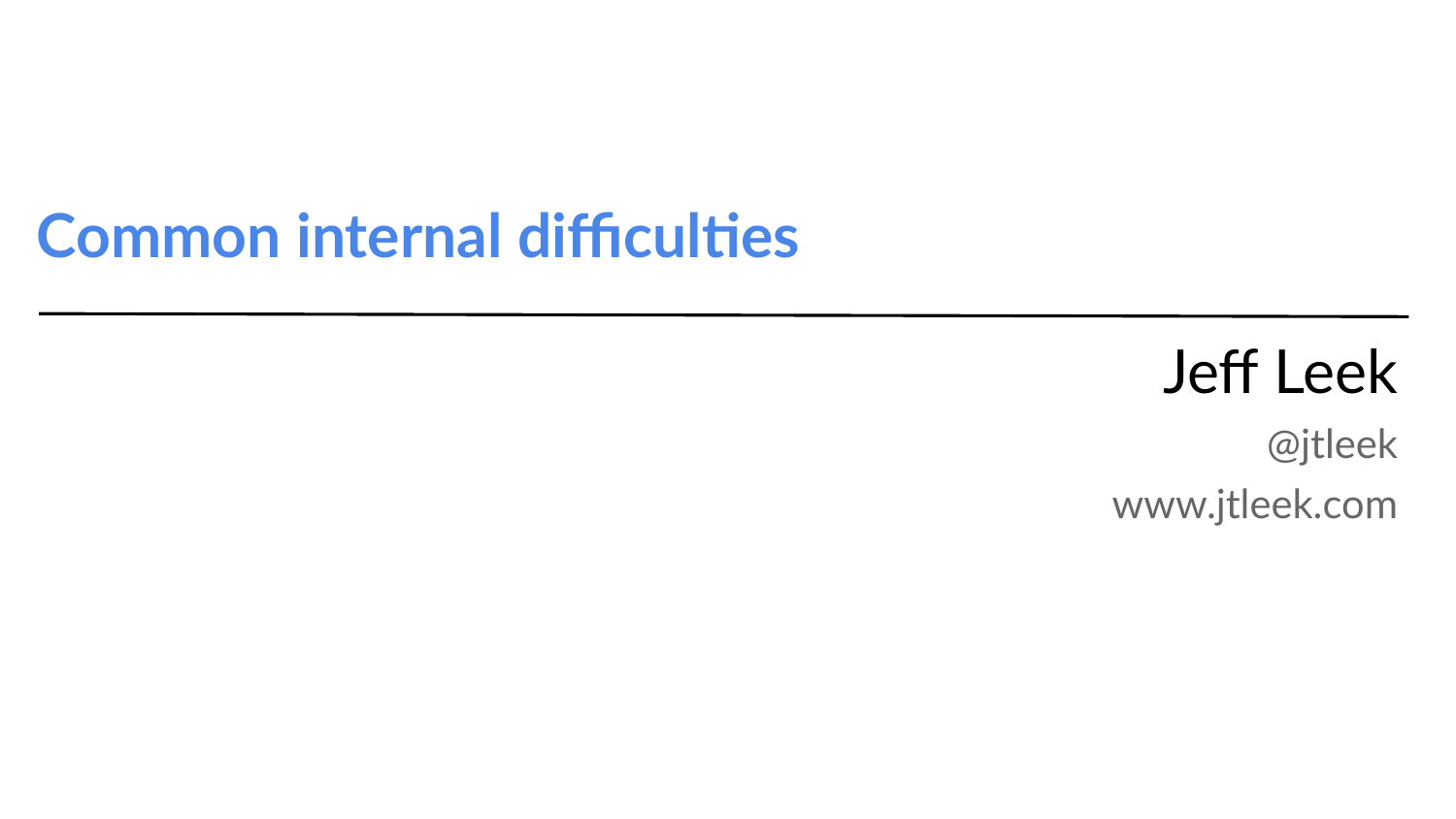

# Common internal difficulties
Jeff Leek
@jtleek
www.jtleek.com